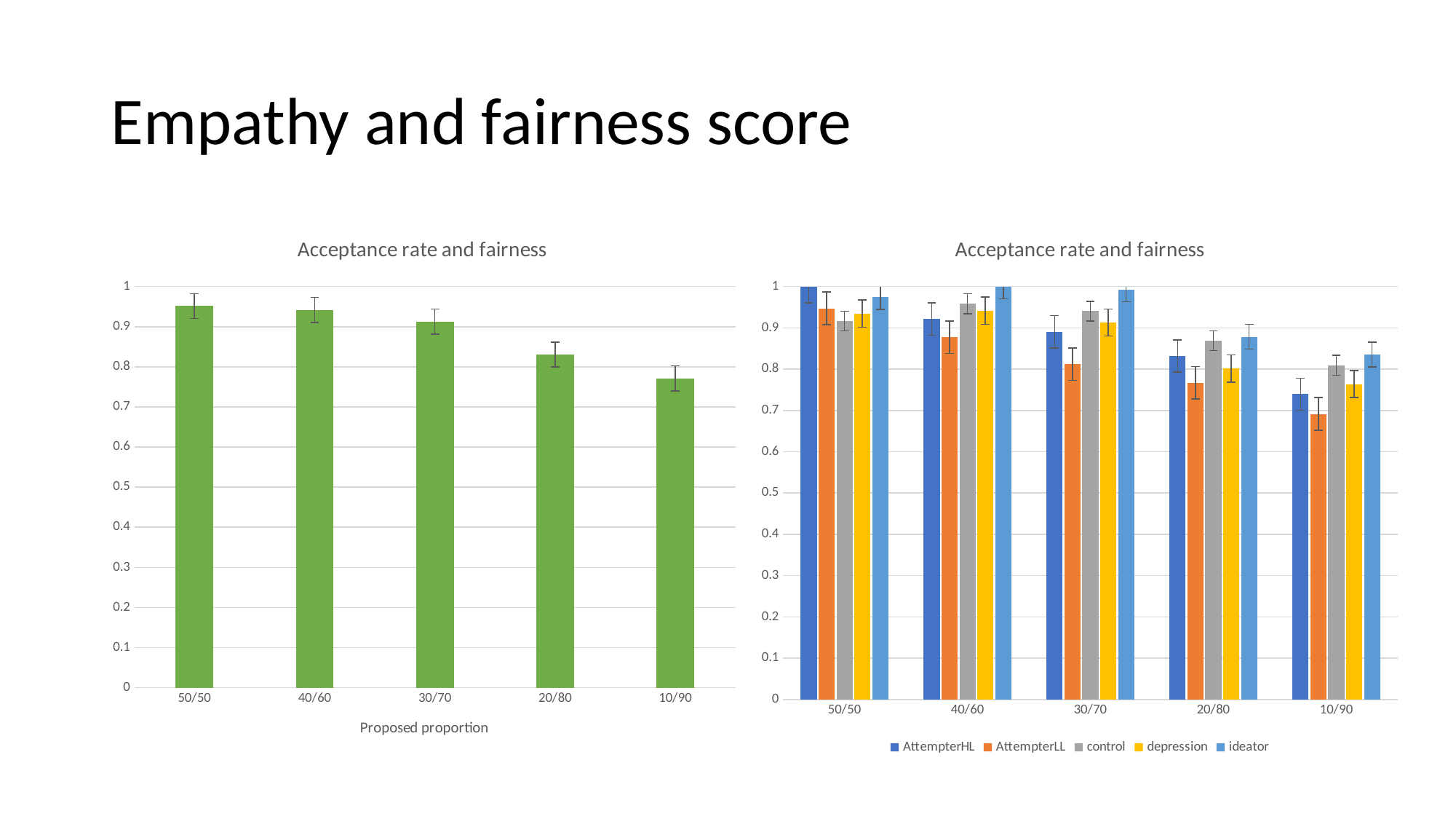

# Empathy and fairness score

### Chart: Acceptance rate and fairness

| Category | AttempterHL | AttempterLL | control | depression | ideator |
|---|---|---|---|---|---|
| 50/50 | 1.0 | 0.947368421052631 | 0.916666666666667 | 0.934782608695652 | 0.975 |
| 40/60 | 0.92156862745098 | 0.87719298245614 | 0.958333333333333 | 0.942028985507246 | 1.0 |
| 30/70 | 0.890756302521008 | 0.81203007518797 | 0.94047619047619 | 0.913043478260869 | 0.992857142857143 |
| 20/80 | 0.831932773109244 | 0.766917293233083 | 0.869047619047619 | 0.801242236024845 | 0.878571428571429 |
| 10/90 | 0.739495798319328 | 0.691729323308271 | 0.809523809523809 | 0.763975155279503 | 0.835714285714286 |

### Chart: Acceptance rate and fairness

| Category | accept |
|---|---|
| 50/50 | 0.951456310679612 |
| 40/60 | 0.941747572815534 |
| 30/70 | 0.912621359223301 |
| 20/80 | 0.830790568654646 |
| 10/90 | 0.771151178918169 |